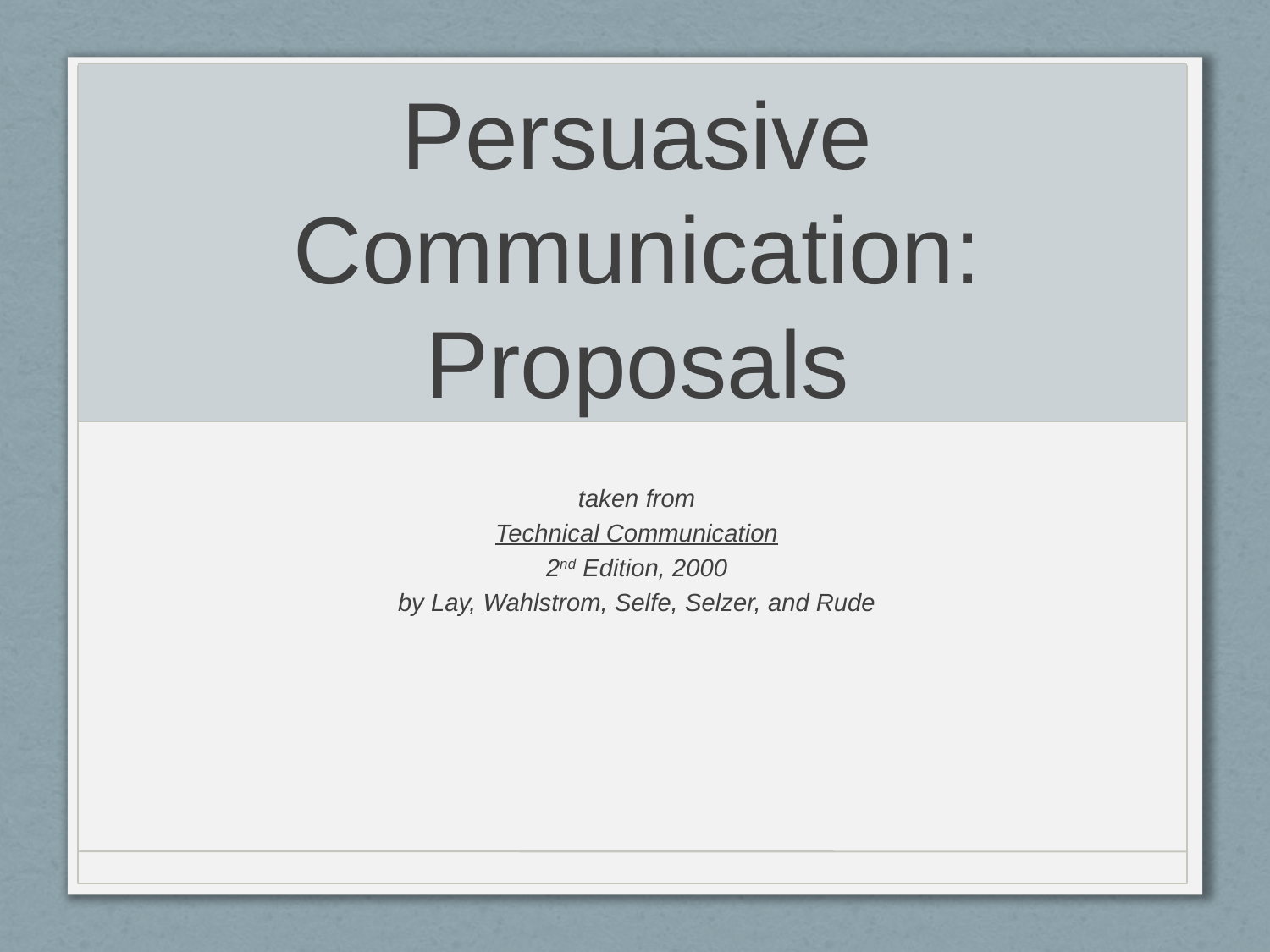

# Persuasive Communication: Proposals
taken from
Technical Communication
2nd Edition, 2000
by Lay, Wahlstrom, Selfe, Selzer, and Rude